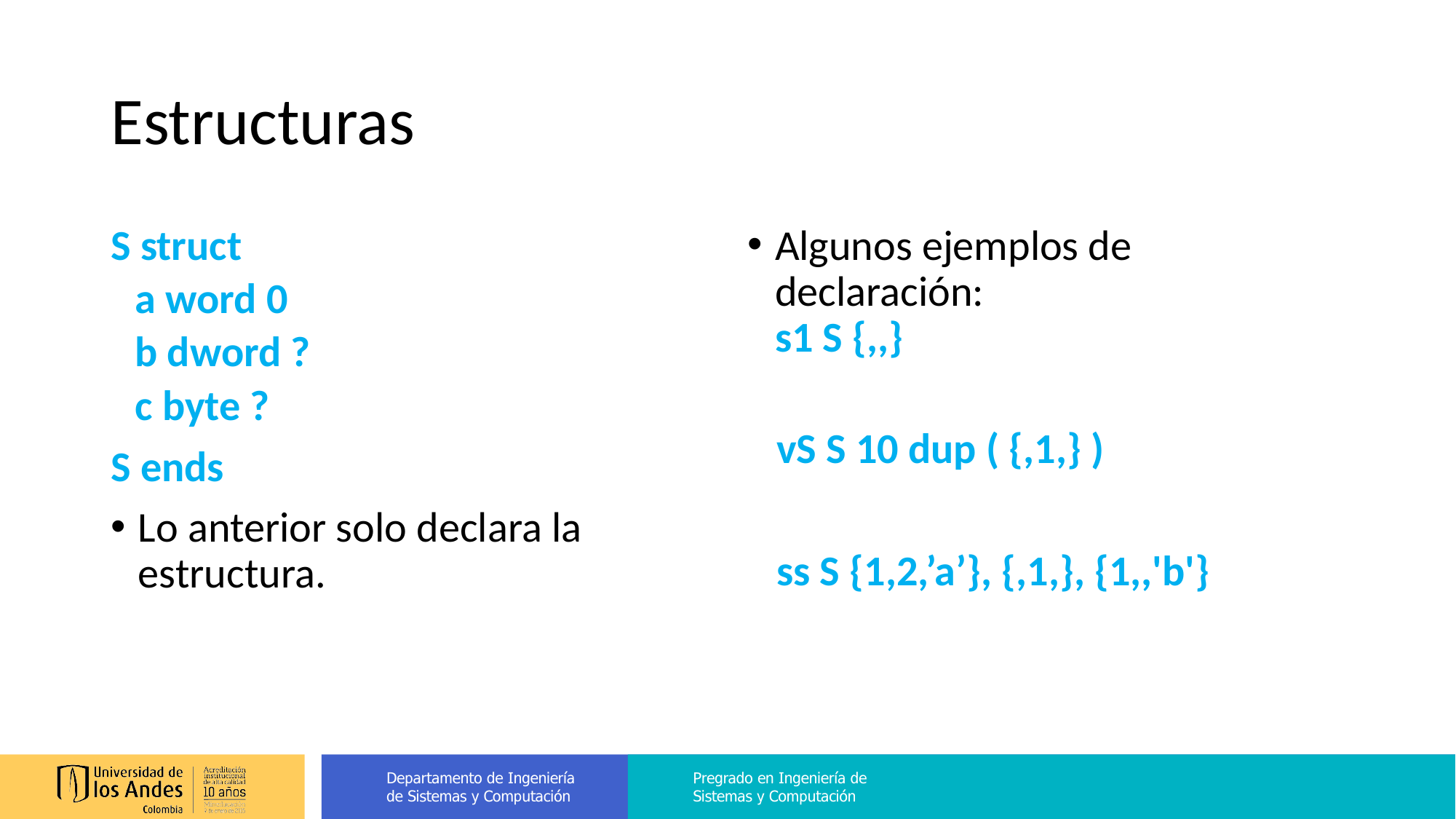

# Estructuras
S struct
a word 0
b dword ?
c byte ?
S ends
Lo anterior solo declara la estructura.

Algunos ejemplos de declaración:
s1 S {,,}
   vS S 10 dup ( {,1,} )

   ss S {1,2,’a’}, {,1,}, {1,,'b'}